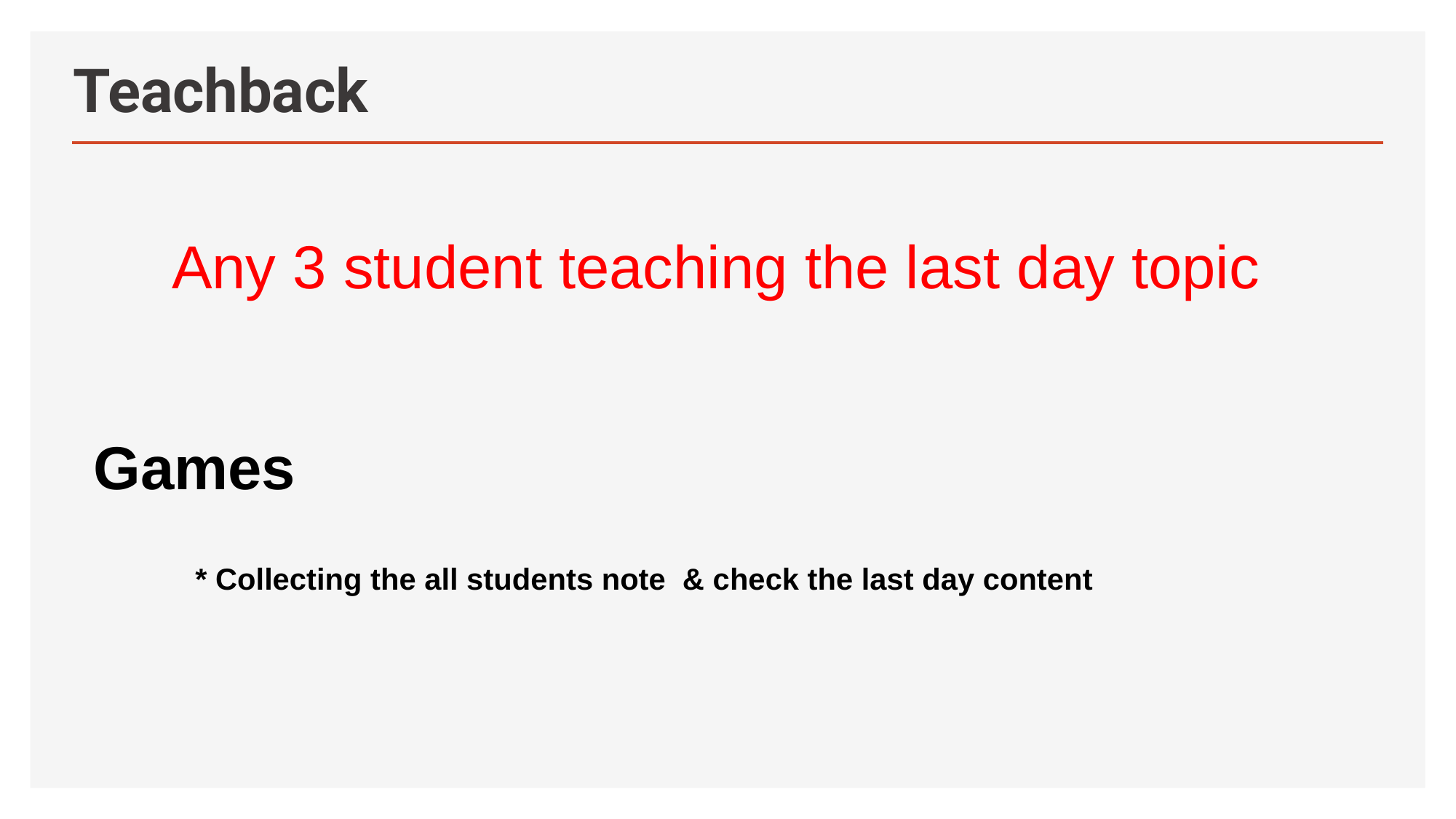

# Teachback
Any 3 student teaching the last day topic

Games
      * Collecting the all students note  & check the last day content